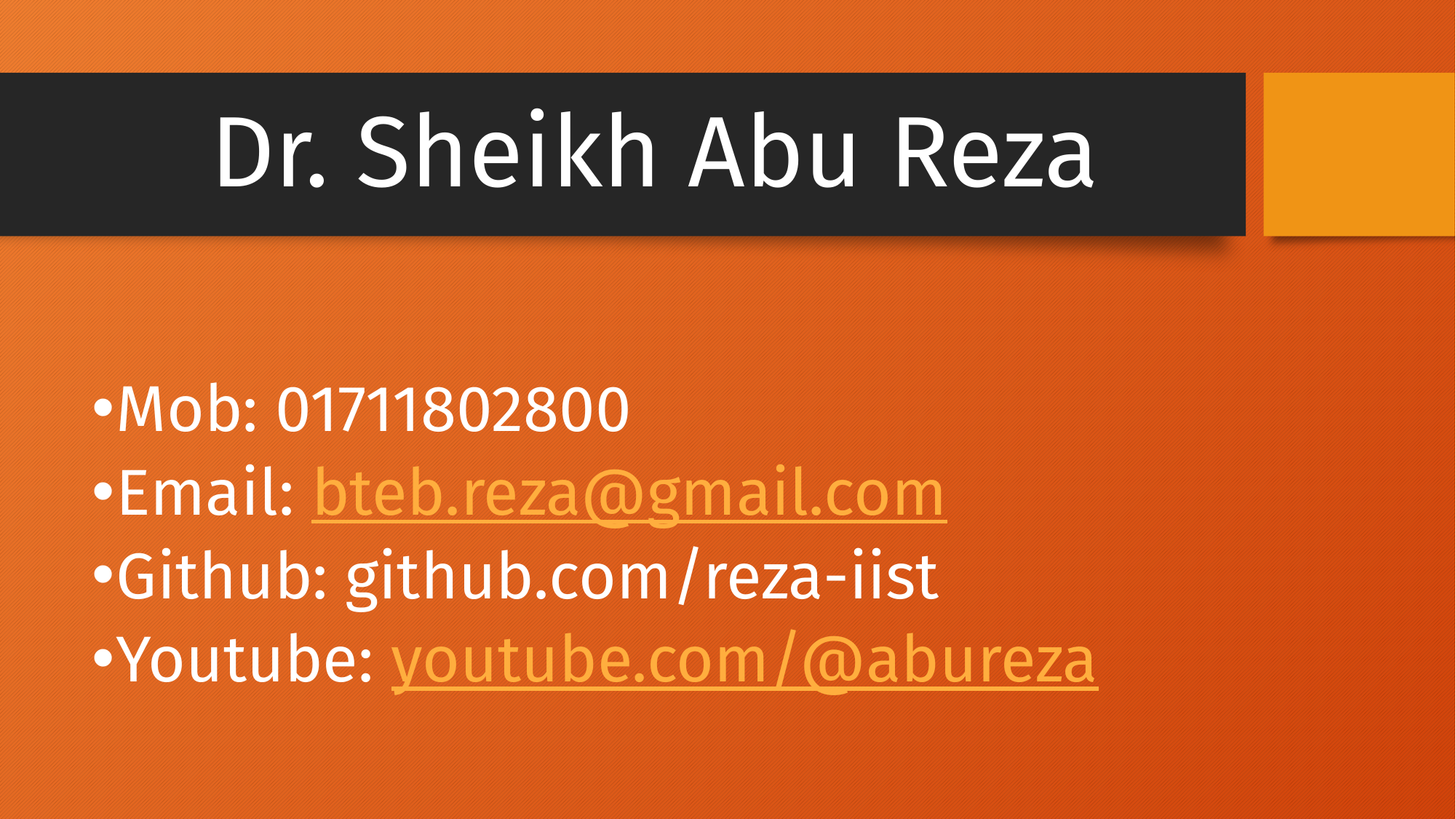

# Dr. Sheikh Abu Reza

Mob: 01711802800
Email: bteb.reza@gmail.com
Github: github.com/reza-iist
Youtube: youtube.com/@abureza